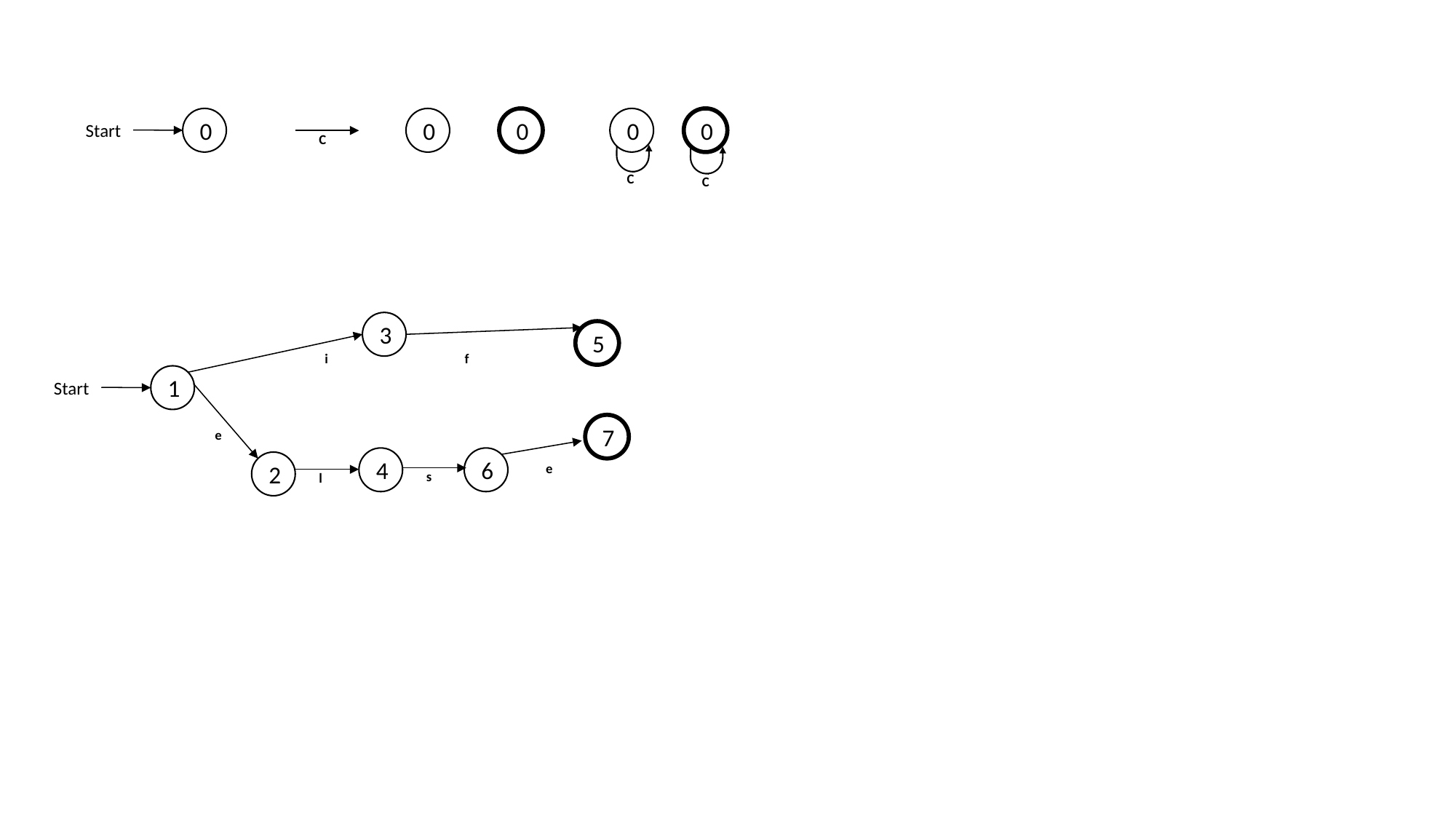

0
Start
0
0

C
0

C
0
C
3
5
f
i
1
Start
e
7
e
4
6
2
s
l